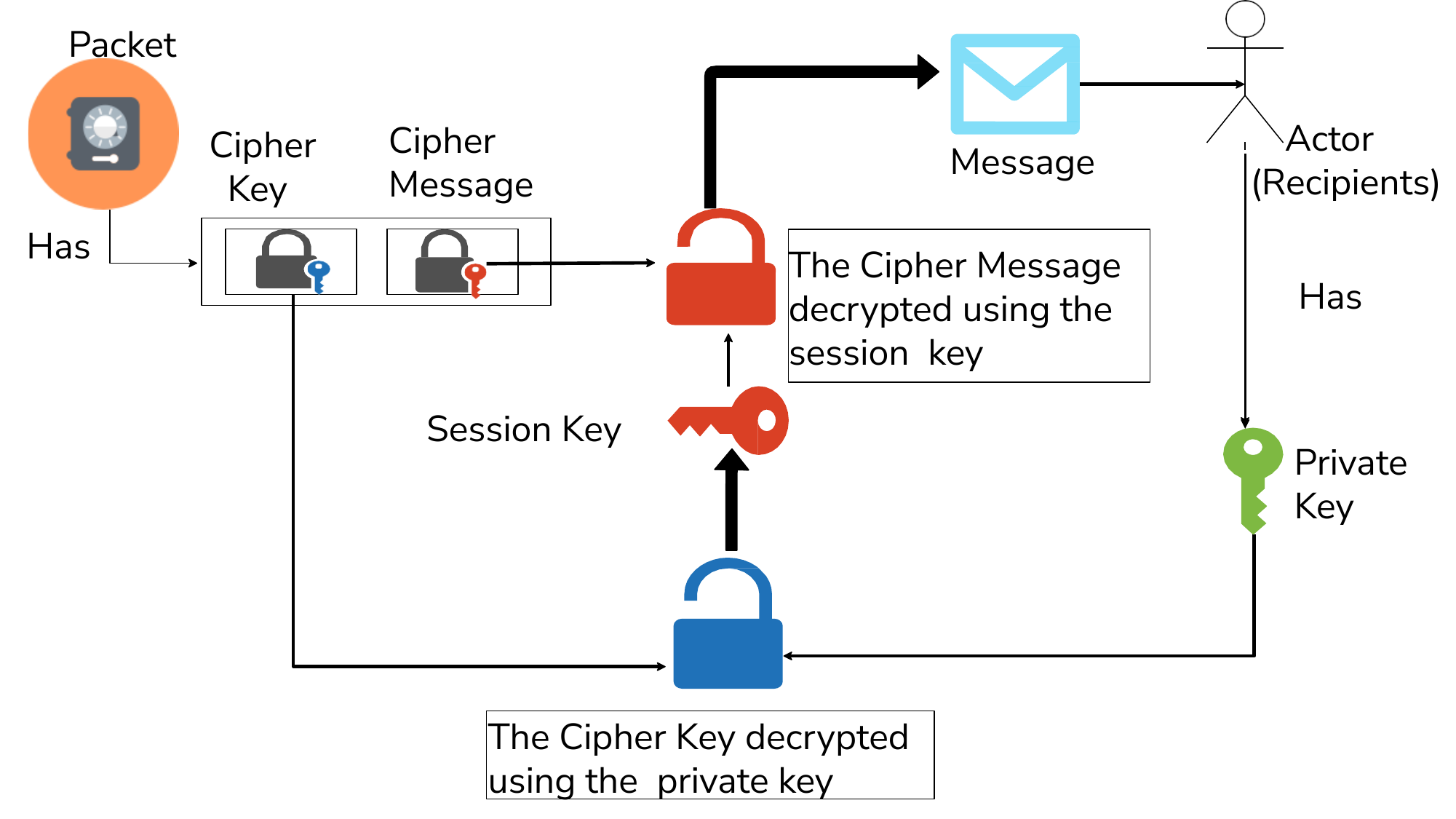

# Packet

Actor
  (Recipients)
Cipher Message
Cipher  Key
Message

Has

The Cipher Message   decrypted using the session  key

Has

Session Key
Private Key

The Cipher Key decrypted
using the  private key